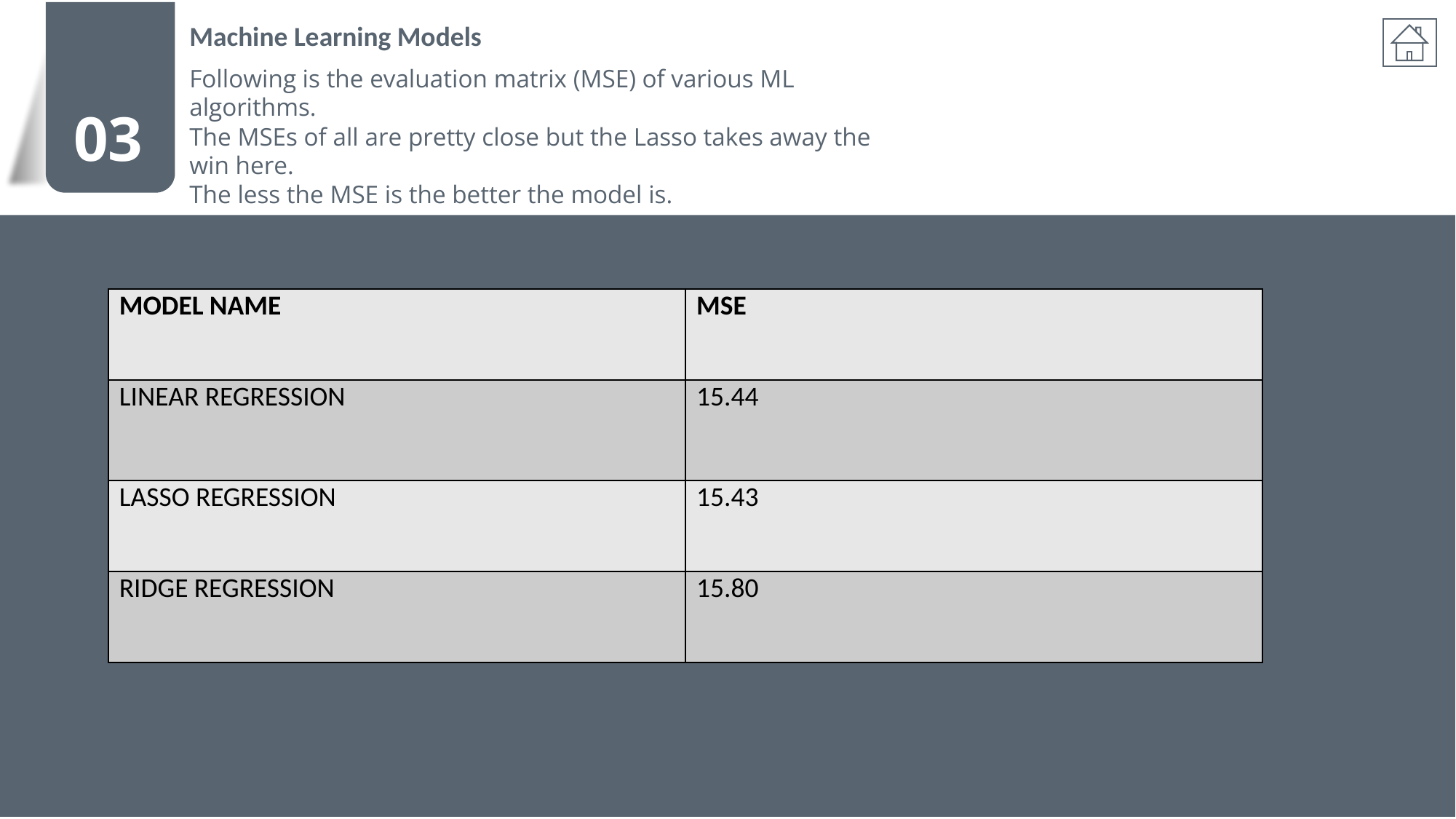

03
Machine Learning Models
Following is the evaluation matrix (MSE) of various ML algorithms.
The MSEs of all are pretty close but the Lasso takes away the win here.
The less the MSE is the better the model is.

| MODEL NAME | MSE |
| --- | --- |
| LINEAR REGRESSION | 15.44 |
| LASSO REGRESSION | 15.43 |
| RIDGE REGRESSION | 15.80 |